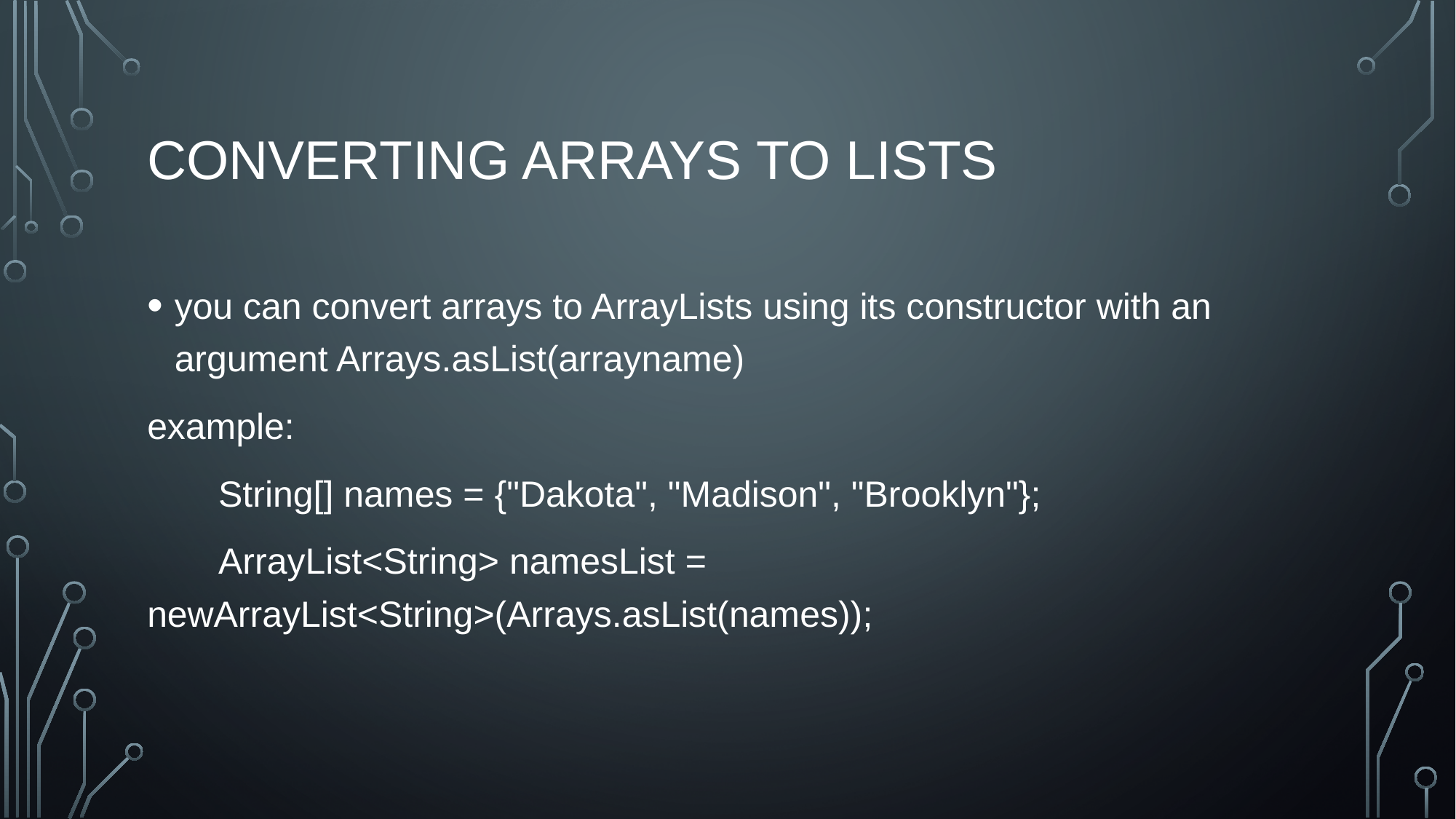

# Converting arrays to lists
you can convert arrays to ArrayLists using its constructor with an argument Arrays.asList(arrayname)
example:
       String[] names = {"Dakota", "Madison", "Brooklyn"};
       ArrayList<String> namesList = newArrayList<String>(Arrays.asList(names));